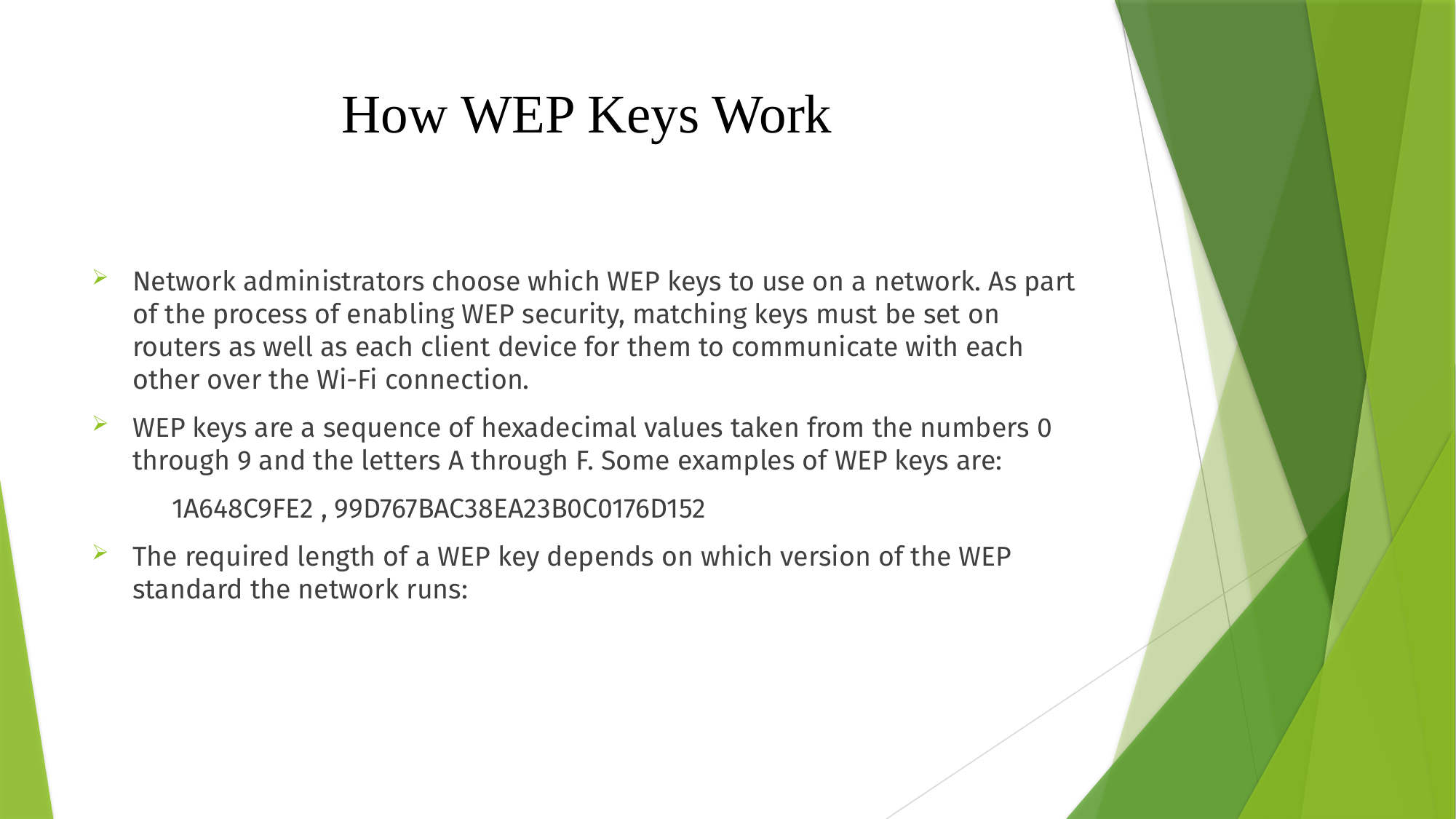

# How WEP Keys Work
Network administrators choose which WEP keys to use on a network. As part of the process of enabling WEP security, matching keys must be set on routers as well as each client device for them to communicate with each other over the Wi-Fi connection.
WEP keys are a sequence of hexadecimal values taken from the numbers 0 through 9 and the letters A through F. Some examples of WEP keys are:
           1A648C9FE2 , 99D767BAC38EA23B0C0176D152
The required length of a WEP key depends on which version of the WEP standard the network runs: